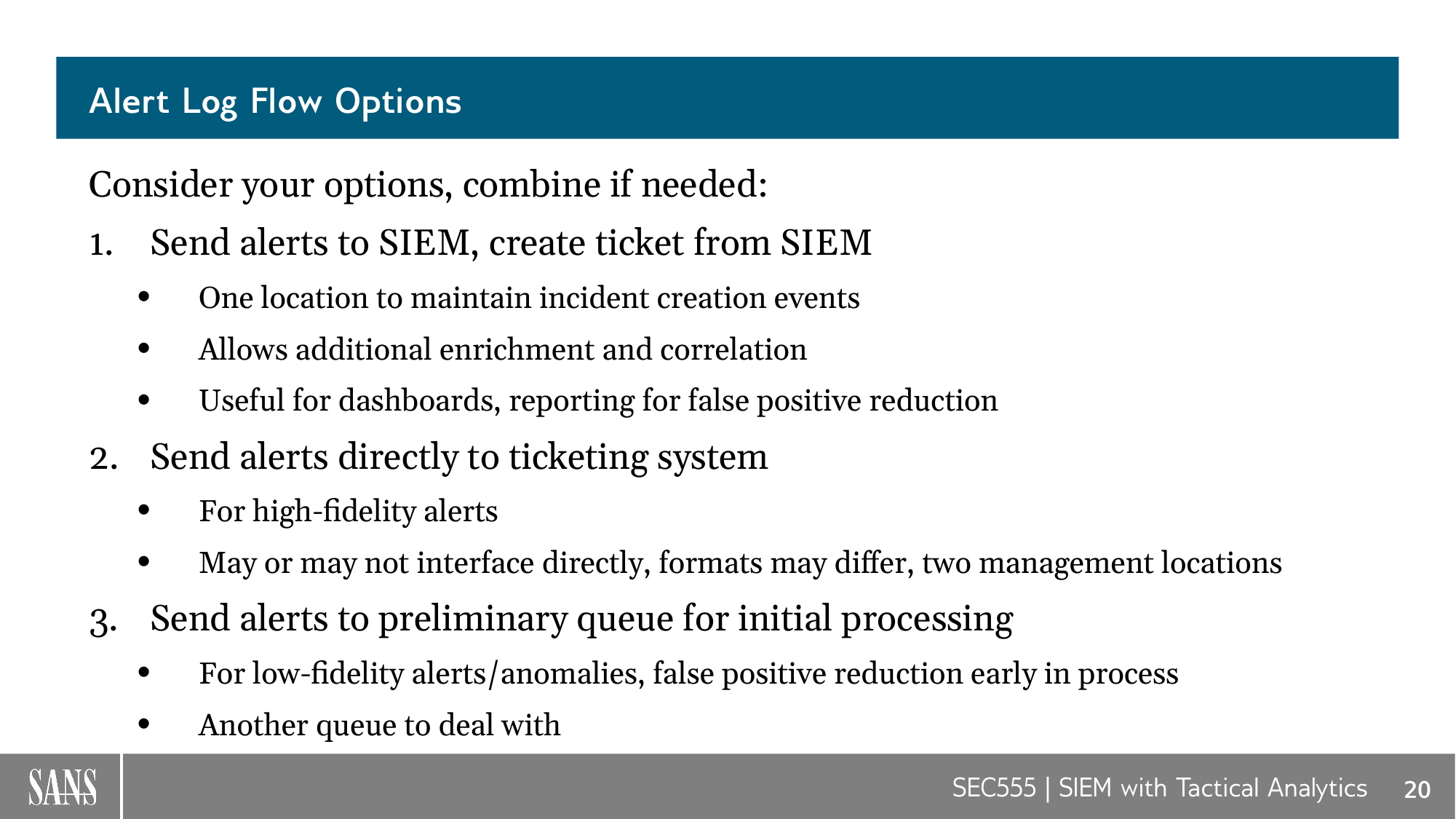

# Alert Log Flow Options
Consider your options, combine if needed:
Send alerts to SIEM, create ticket from SIEM
One location to maintain incident creation events
Allows additional enrichment and correlation
Useful for dashboards, reporting for false positive reduction
Send alerts directly to ticketing system
For high-fidelity alerts
May or may not interface directly, formats may differ, two management locations
Send alerts to preliminary queue for initial processing
For low-fidelity alerts/anomalies, false positive reduction early in process
Another queue to deal with